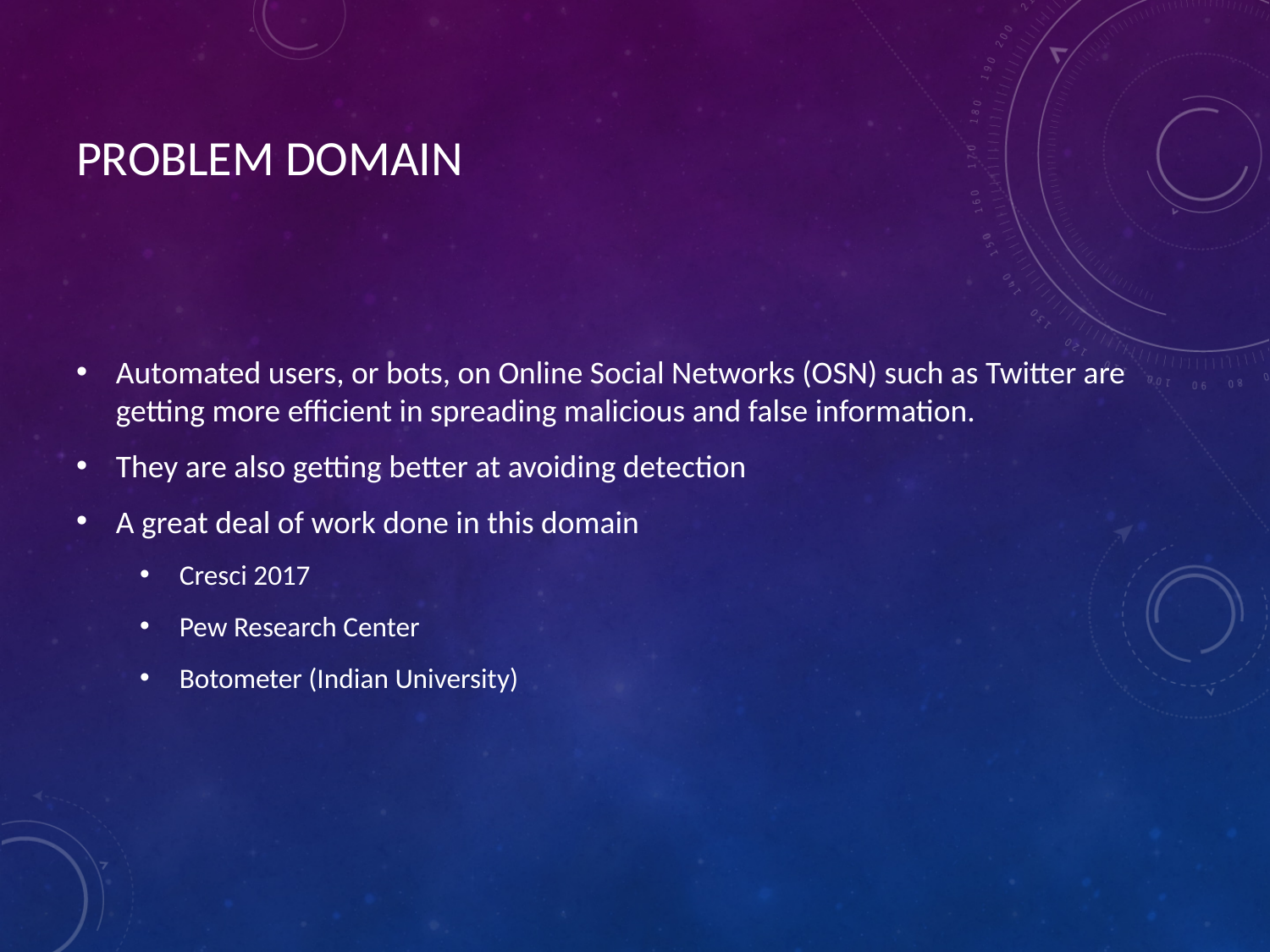

# Problem Domain
Automated users, or bots, on Online Social Networks (OSN) such as Twitter are getting more efficient in spreading malicious and false information.
They are also getting better at avoiding detection
A great deal of work done in this domain
Cresci 2017
Pew Research Center
Botometer (Indian University)